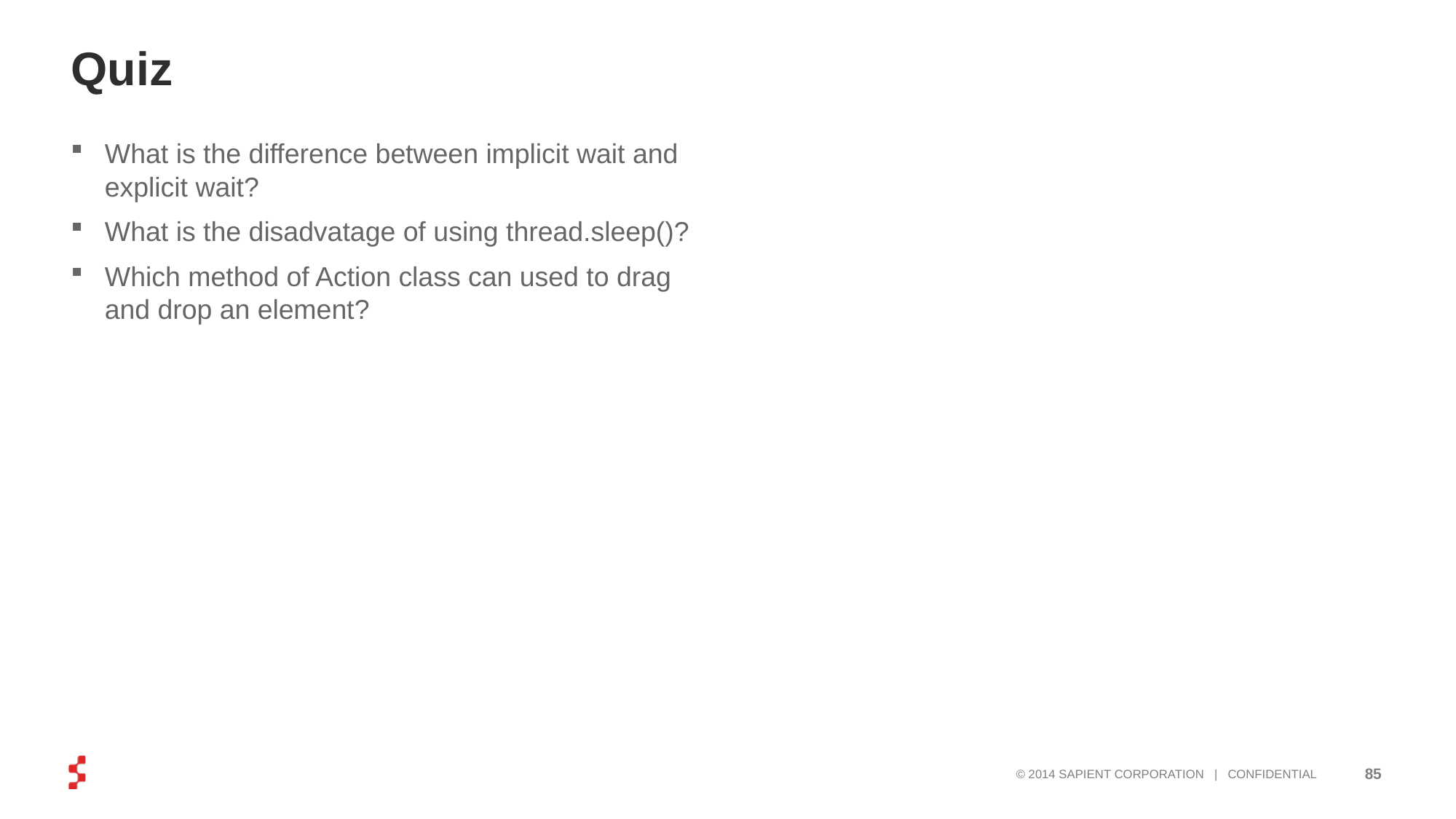

# Quiz
What is the difference between implicit wait and explicit wait?
What is the disadvatage of using thread.sleep()?
Which method of Action class can used to drag and drop an element?